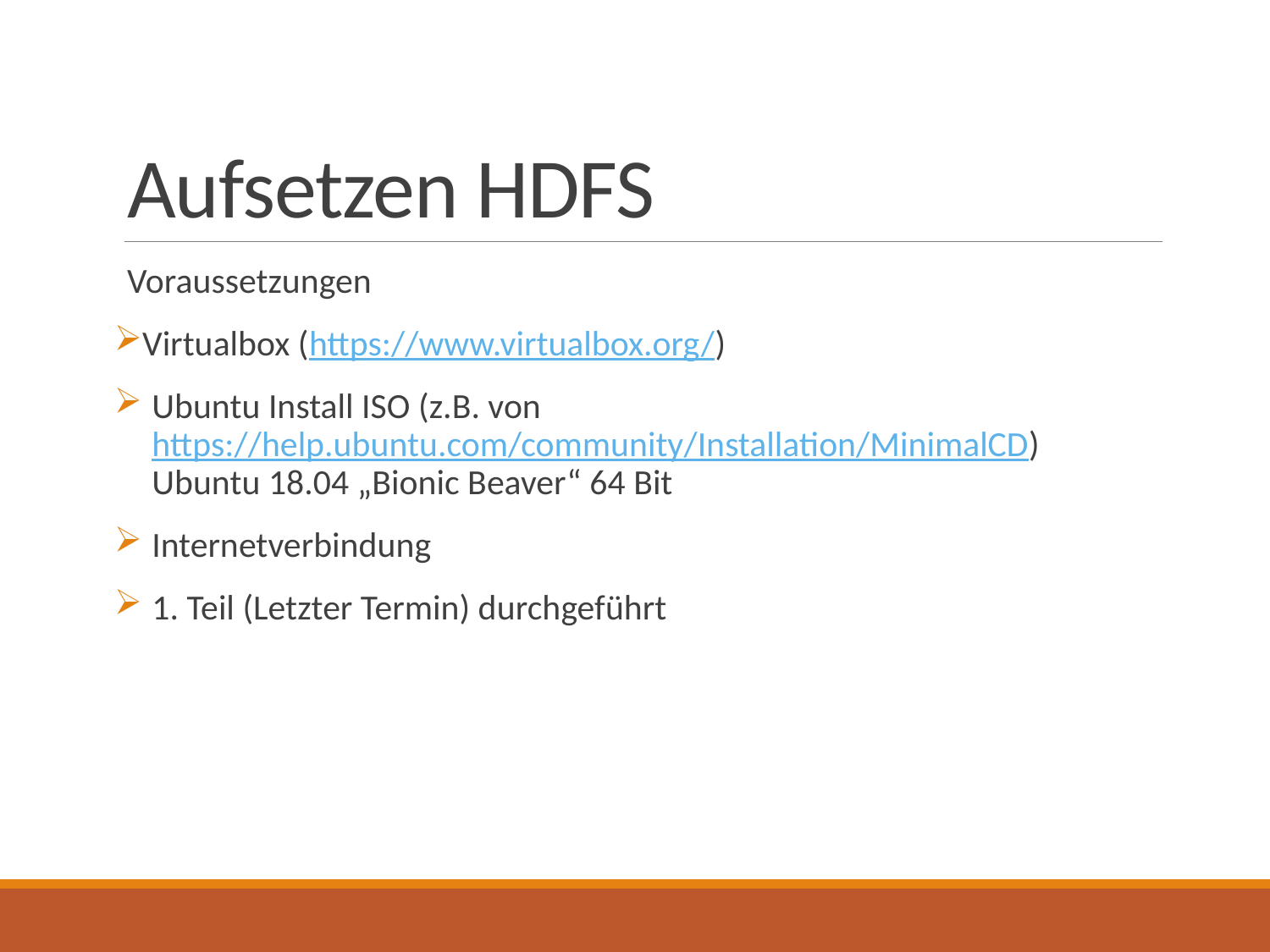

# Aufsetzen HDFS
Voraussetzungen
Virtualbox (https://www.virtualbox.org/)
Ubuntu Install ISO (z.B. von https://help.ubuntu.com/community/Installation/MinimalCD)
Ubuntu 18.04 „Bionic Beaver“ 64 Bit
Internetverbindung
1. Teil (Letzter Termin) durchgeführt